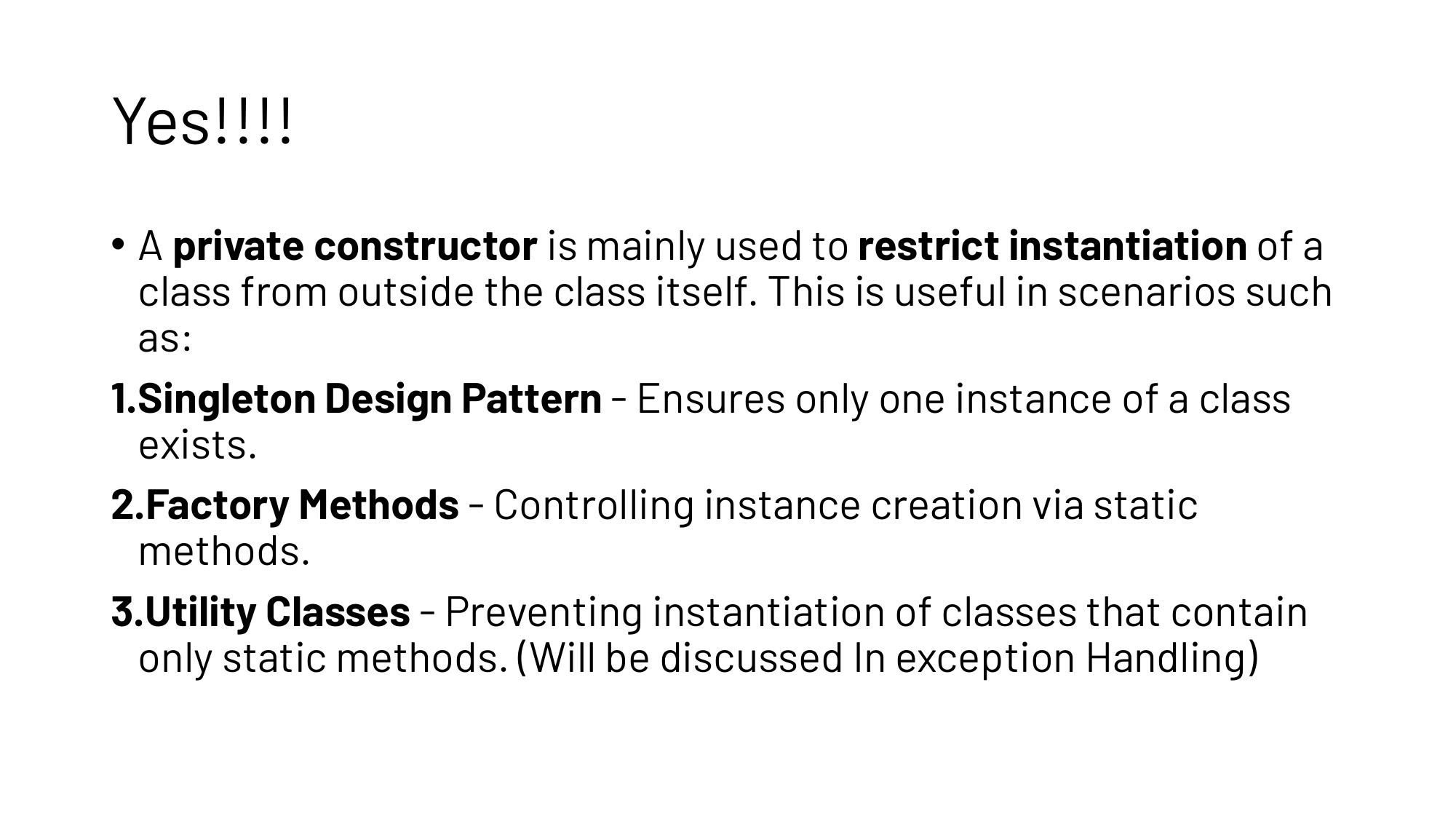

# Yes!!!!
A private constructor is mainly used to restrict instantiation of a class from outside the class itself. This is useful in scenarios such as:
Singleton Design Pattern - Ensures only one instance of a class exists.
Factory Methods - Controlling instance creation via static methods.
Utility Classes - Preventing instantiation of classes that contain only static methods. (Will be discussed In exception Handling)